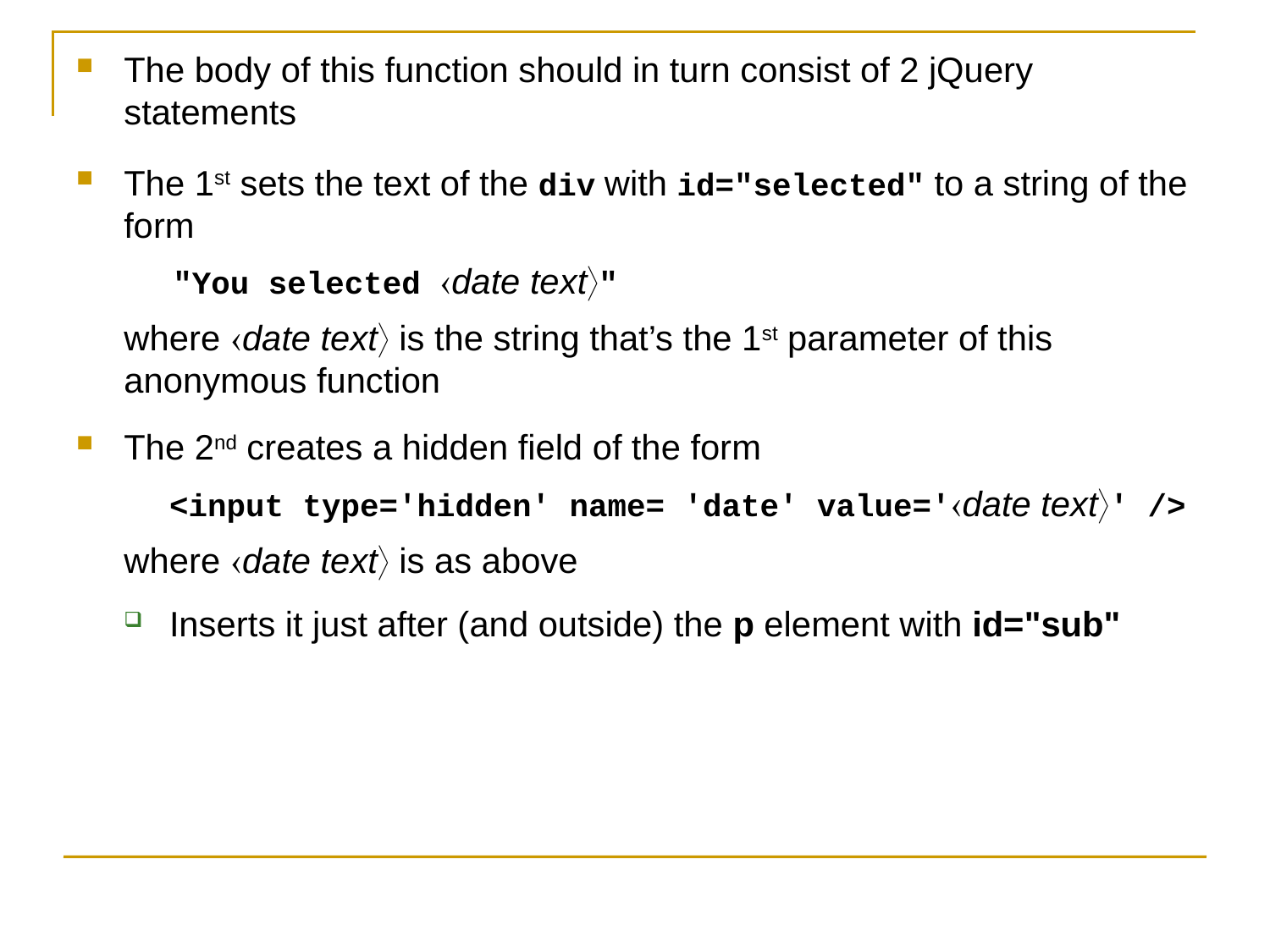

The body of this function should in turn consist of 2 jQuery statements
The 1st sets the text of the div with id="selected" to a string of the form
"You selected 〈date text〉"
where 〈date text〉 is the string that’s the 1st parameter of this anonymous function
The 2nd creates a hidden field of the form
<input type='hidden' name= 'date' value='〈date text〉' />
where 〈date text〉 is as above
Inserts it just after (and outside) the p element with id="sub"